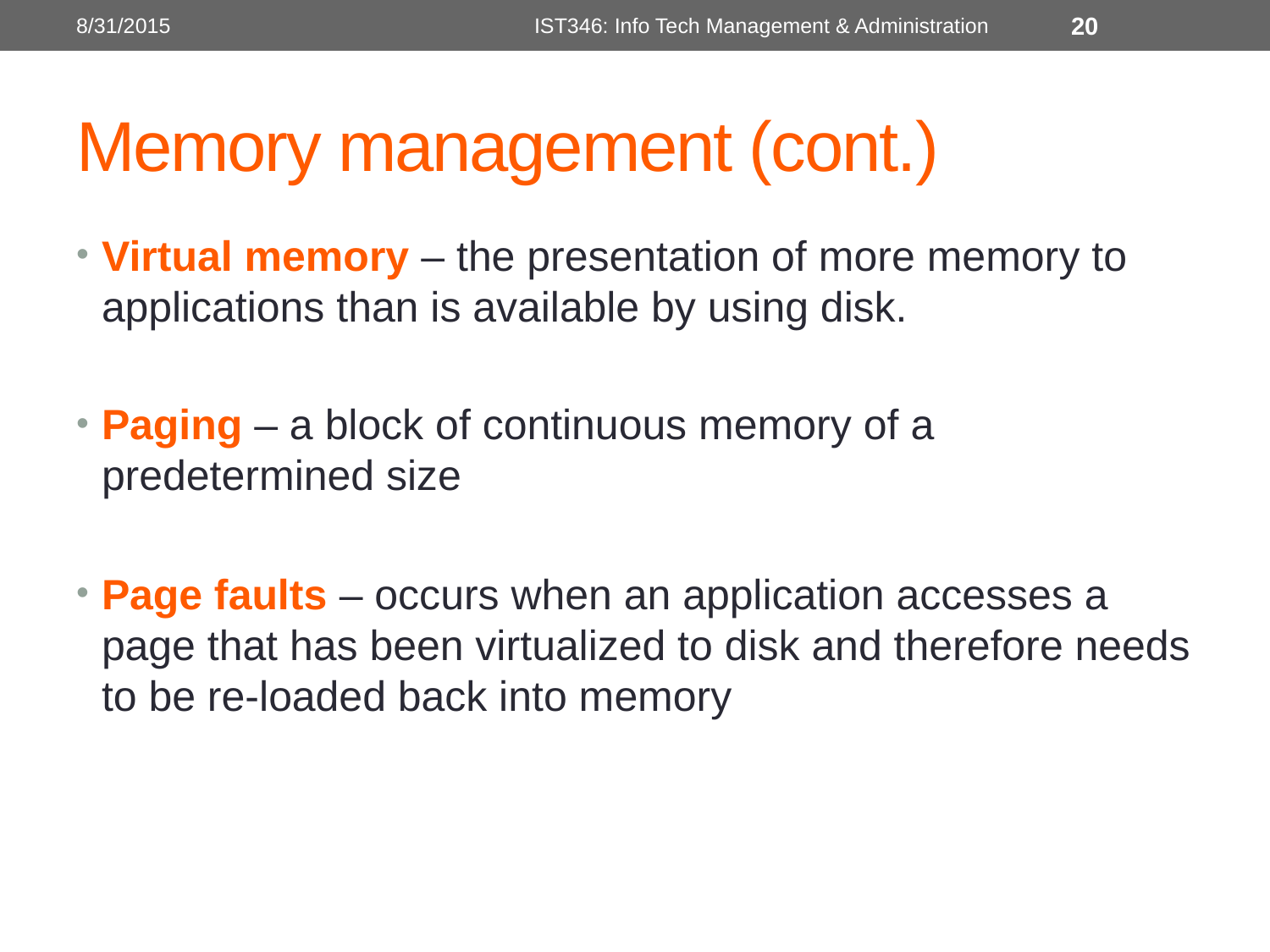

8/31/2015
IST346: Info Tech Management & Administration
20
# Memory management (cont.)
Virtual memory – the presentation of more memory to applications than is available by using disk.

Paging – a block of continuous memory of a predetermined size

Page faults – occurs when an application accesses a page that has been virtualized to disk and therefore needs to be re-loaded back into memory